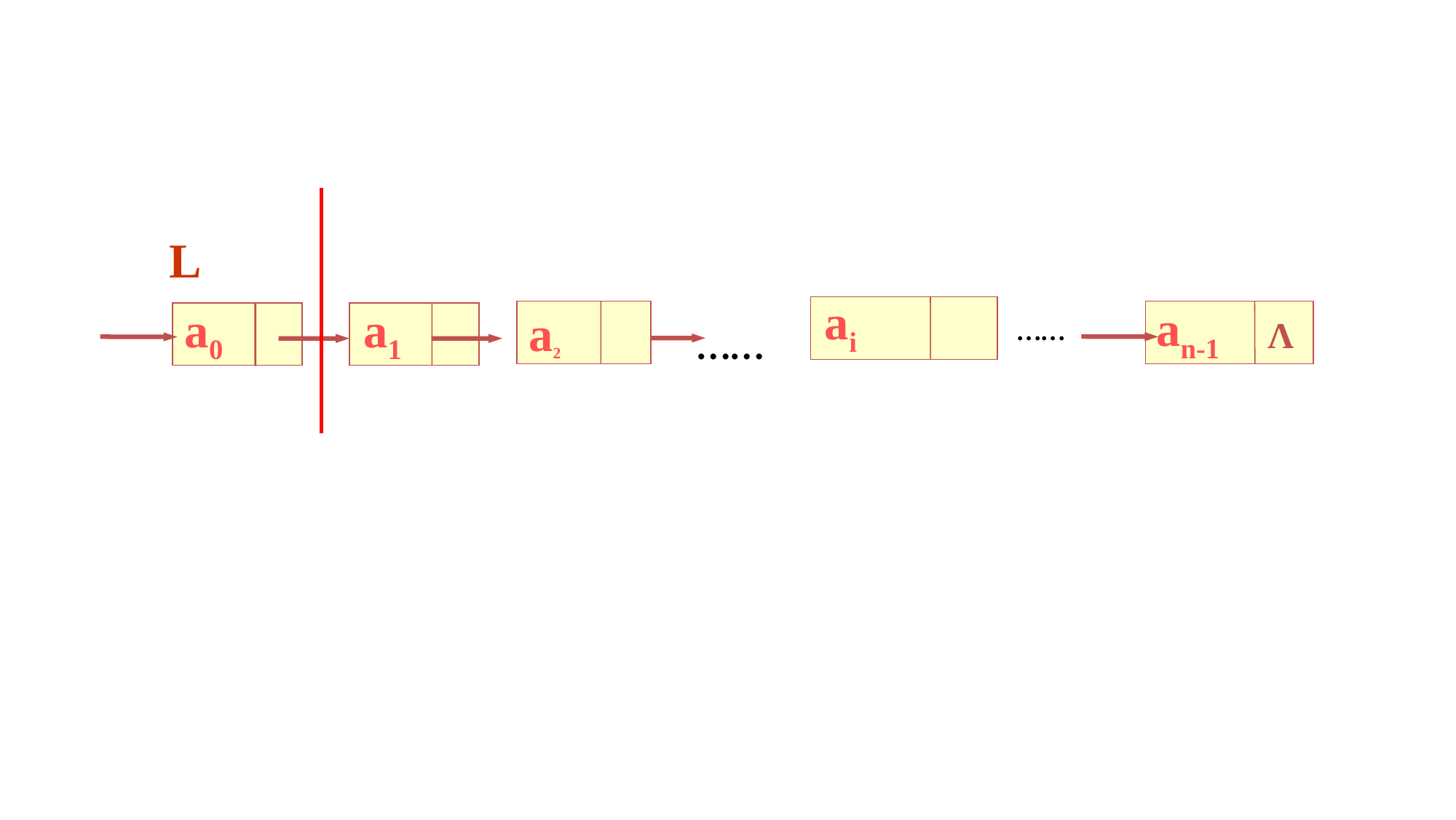

L
ai
an-1
a0
a1

a2
……

……
Λ